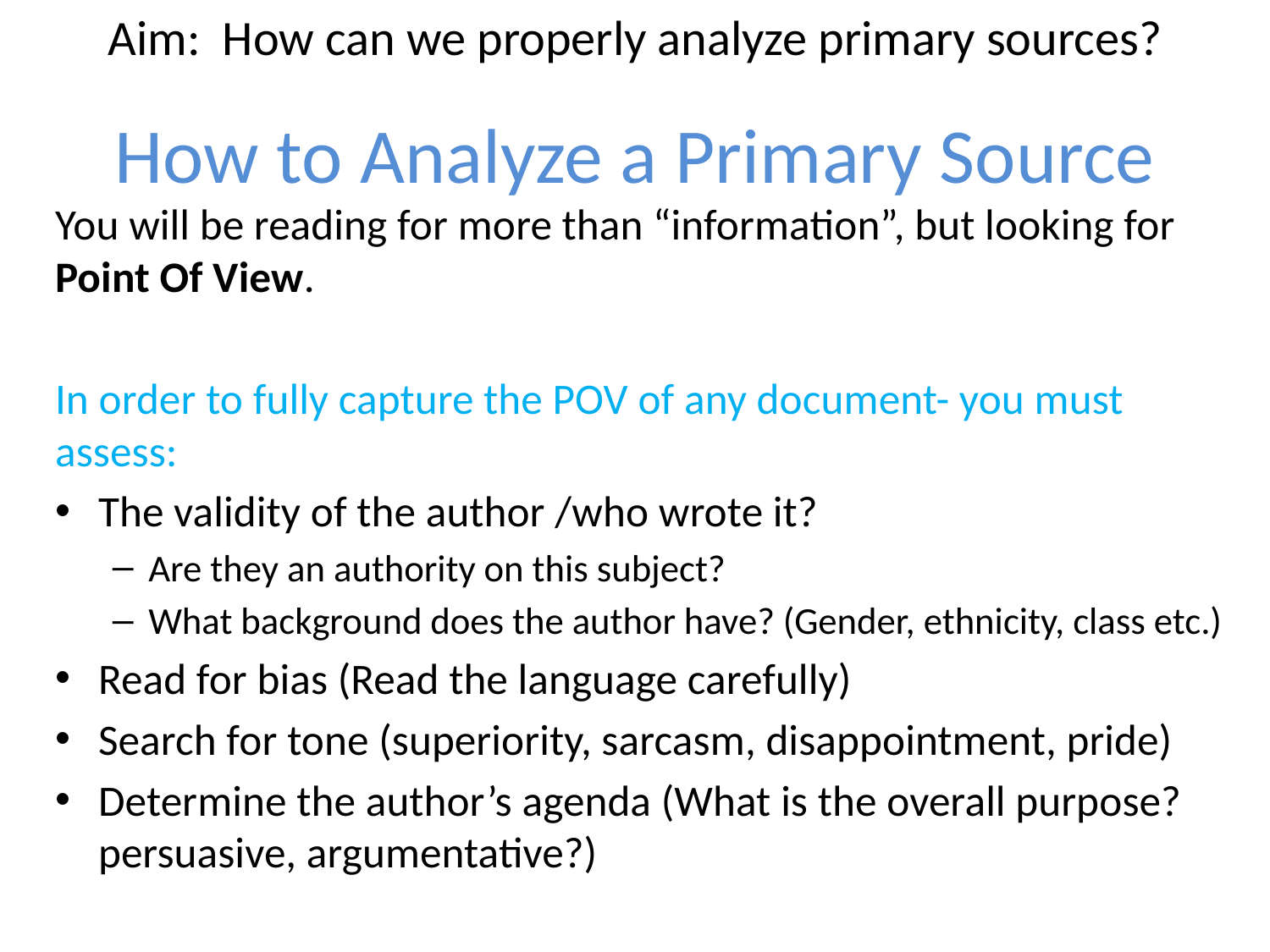

Aim:  How can we properly analyze primary sources?
# How to Analyze a Primary Source
You will be reading for more than “information”, but looking for Point Of View.

In order to fully capture the POV of any document- you must assess:
The validity of the author /who wrote it?
Are they an authority on this subject?
What background does the author have? (Gender, ethnicity, class etc.)
Read for bias (Read the language carefully)
Search for tone (superiority, sarcasm, disappointment, pride)
Determine the author’s agenda (What is the overall purpose? persuasive, argumentative?)